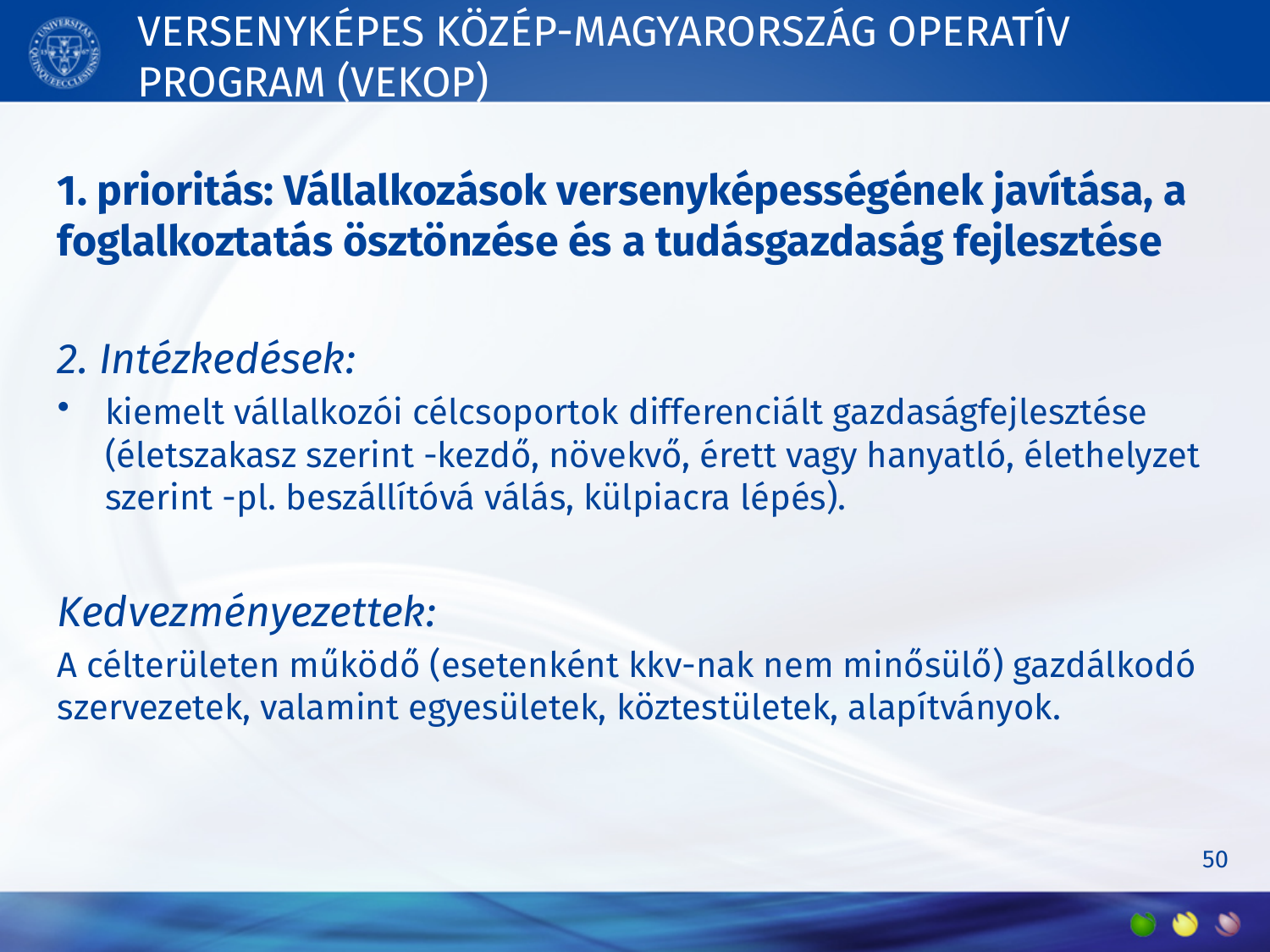

# VERSENYKÉPES KÖZÉP-MAGYARORSZÁG OPERATÍV PROGRAM (VEKOP)
1. prioritás: Vállalkozások versenyképességének javítása, a foglalkoztatás ösztönzése és a tudásgazdaság fejlesztése

2. Intézkedések:
kiemelt vállalkozói célcsoportok differenciált gazdaságfejlesztése (életszakasz szerint -kezdő, növekvő, érett vagy hanyatló, élethelyzet szerint -pl. beszállítóvá válás, külpiacra lépés).

Kedvezményezettek:
A célterületen működő (esetenként kkv-nak nem minősülő) gazdálkodó szervezetek, valamint egyesületek, köztestületek, alapítványok.
50